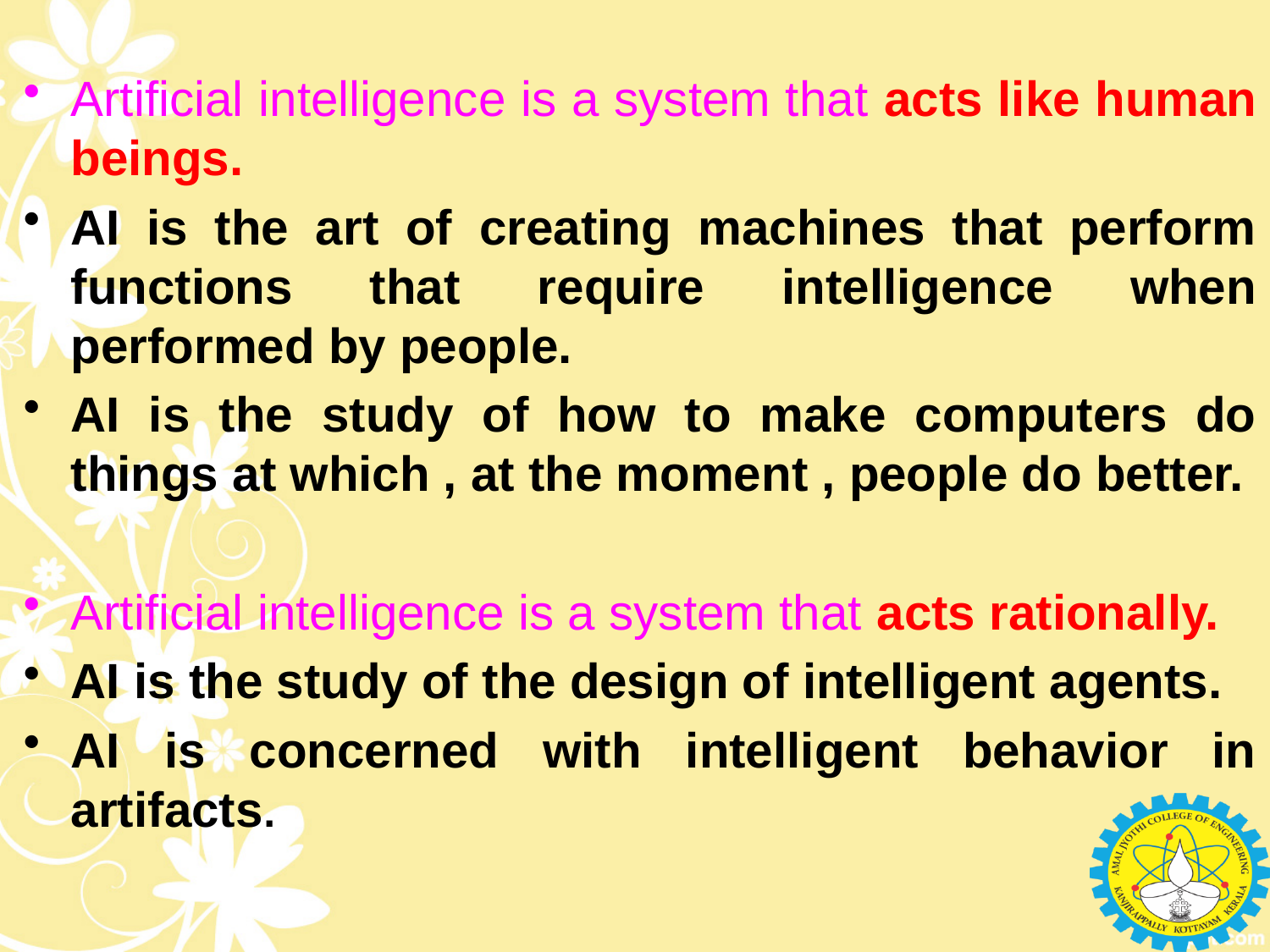

Artificial intelligence is a system that acts like human beings.
AI is the art of creating machines that perform functions that require intelligence when performed by people.
AI is the study of how to make computers do things at which , at the moment , people do better.

Artificial intelligence is a system that acts rationally.
AI is the study of the design of intelligent agents.
AI is concerned with intelligent behavior in artifacts.